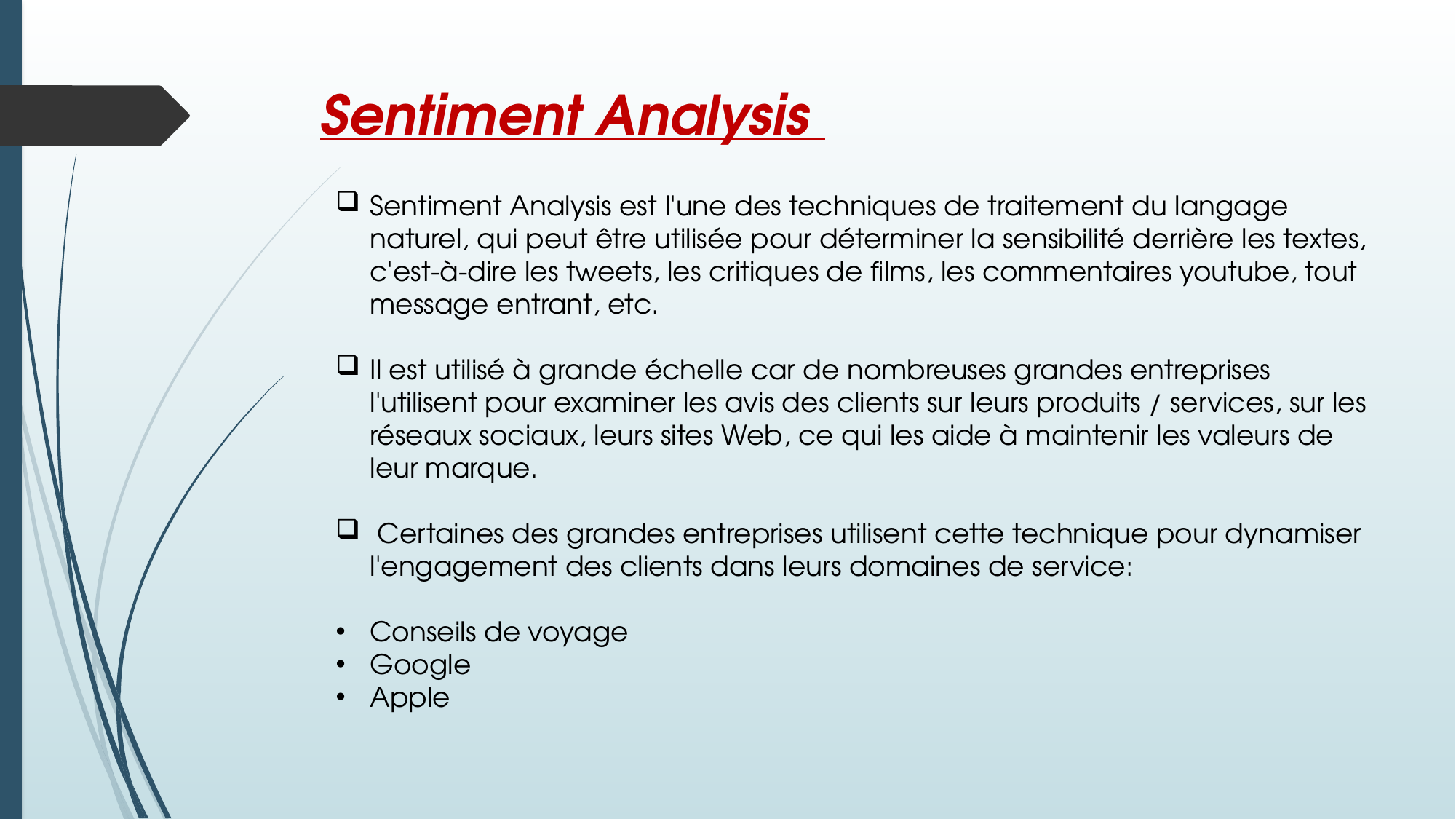

# Sentiment Analysis
Sentiment Analysis est l'une des techniques de traitement du langage naturel, qui peut être utilisée pour déterminer la sensibilité derrière les textes, c'est-à-dire les tweets, les critiques de films, les commentaires youtube, tout message entrant, etc.

Il est utilisé à grande échelle car de nombreuses grandes entreprises l'utilisent pour examiner les avis des clients sur leurs produits / services, sur les réseaux sociaux, leurs sites Web, ce qui les aide à maintenir les valeurs de leur marque.

 Certaines des grandes entreprises utilisent cette technique pour dynamiser l'engagement des clients dans leurs domaines de service:

Conseils de voyage
Google
Apple